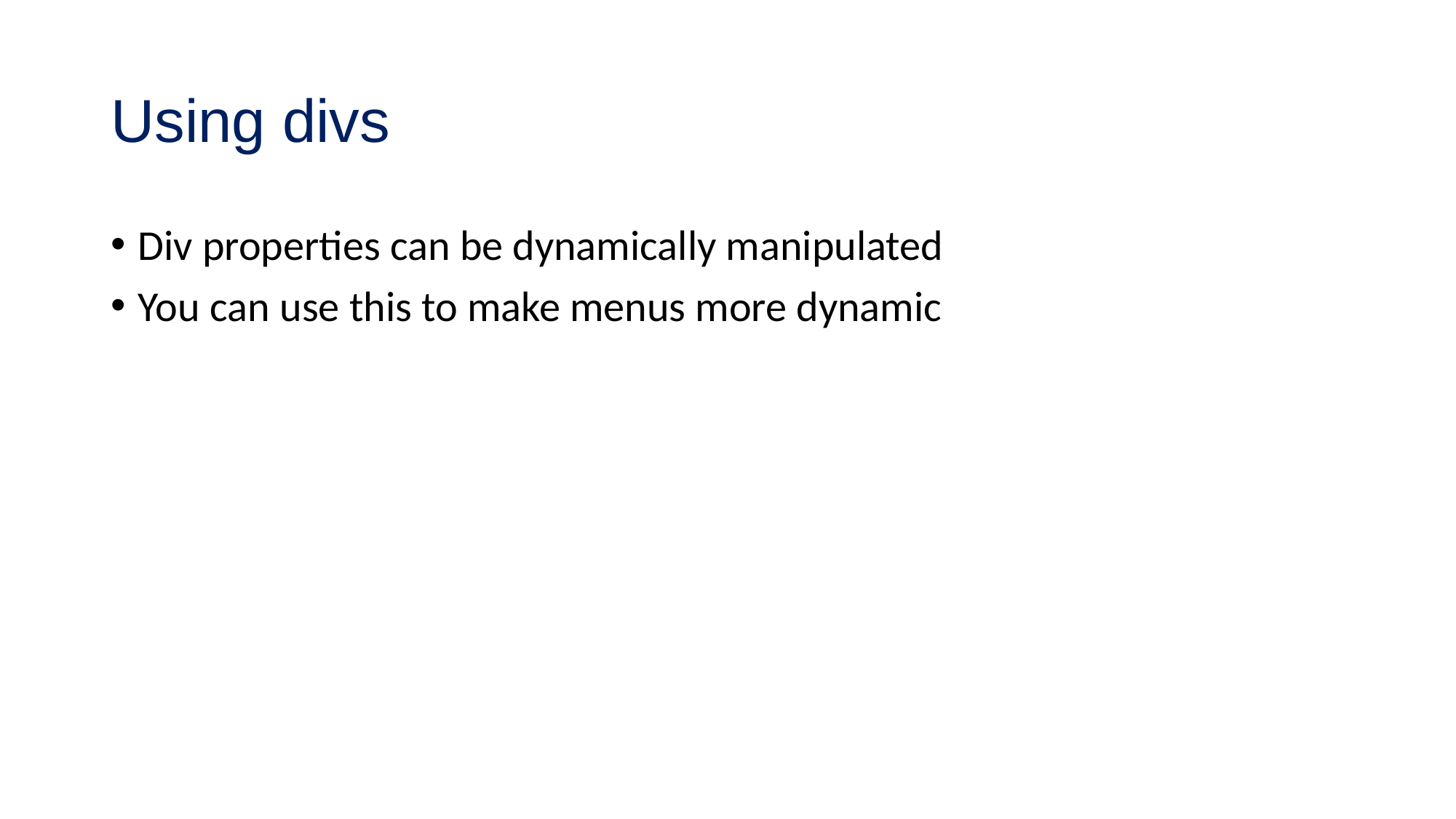

# Using divs
Div properties can be dynamically manipulated
You can use this to make menus more dynamic